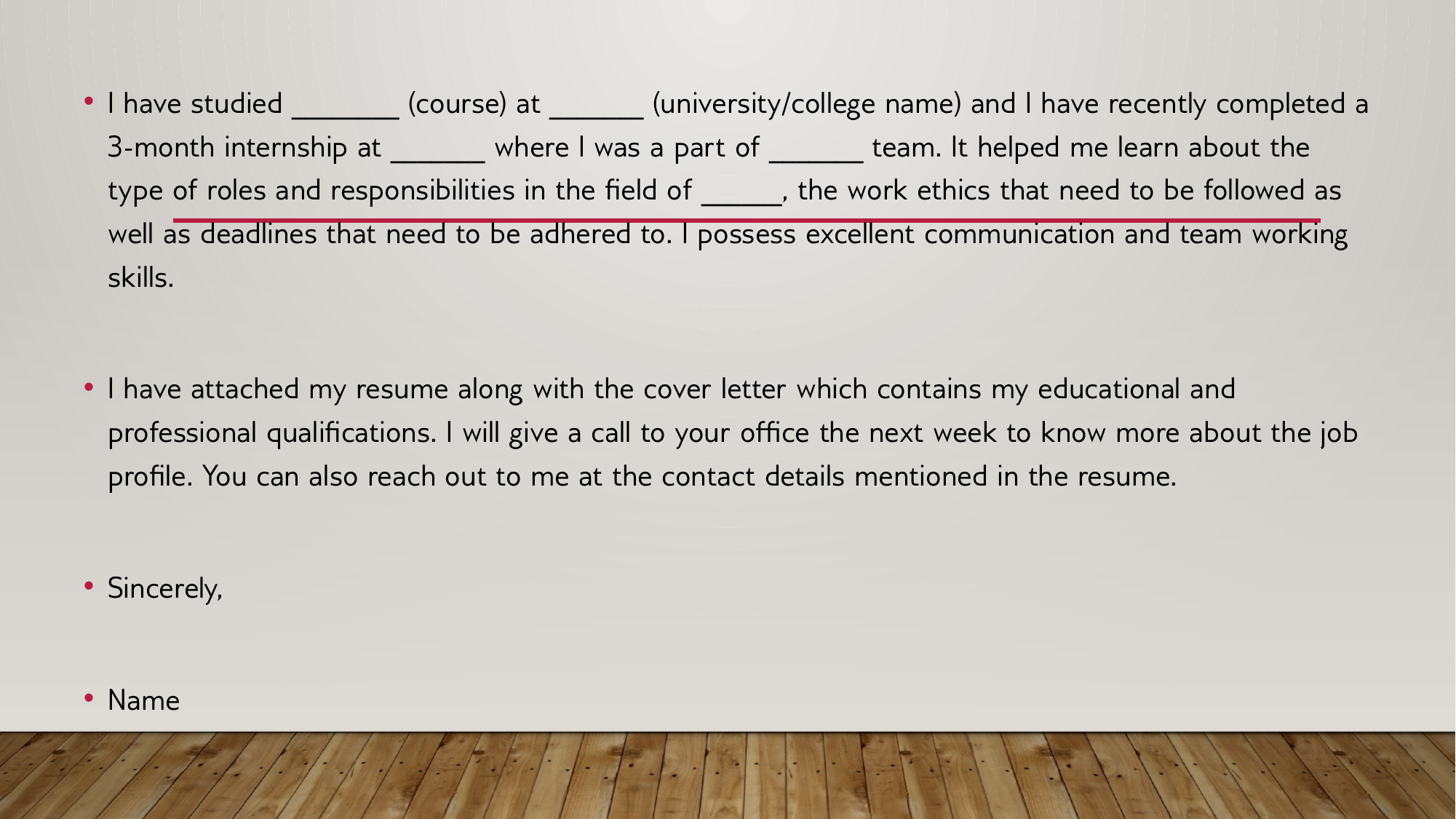

I have studied ________ (course) at _______ (university/college name) and I have recently completed a 3-month internship at _______ where I was a part of _______ team. It helped me learn about the type of roles and responsibilities in the field of ______, the work ethics that need to be followed as well as deadlines that need to be adhered to. I possess excellent communication and team working skills.

I have attached my resume along with the cover letter which contains my educational and professional qualifications. I will give a call to your office the next week to know more about the job profile. You can also reach out to me at the contact details mentioned in the resume.

Sincerely,

Name